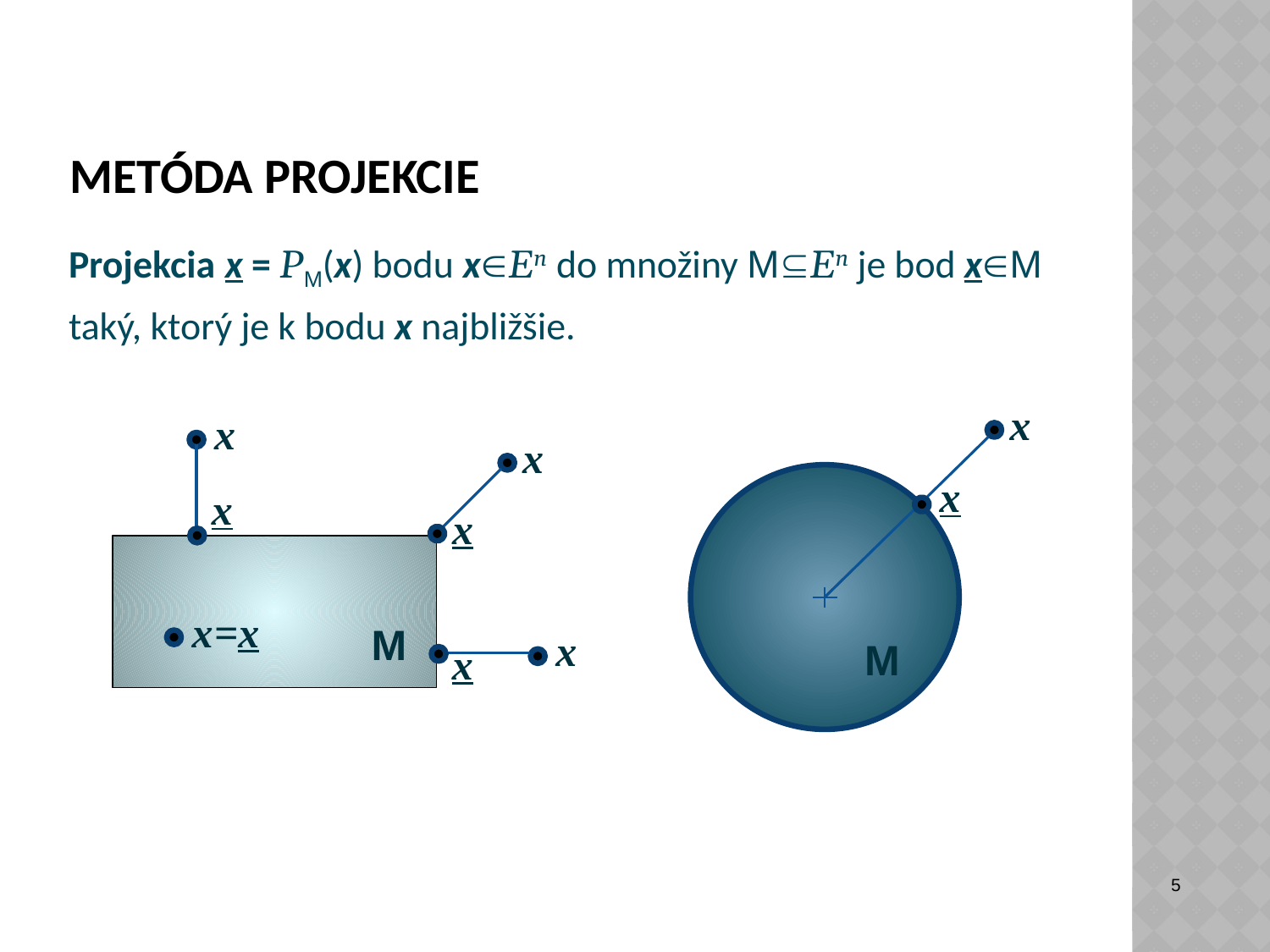

# metóda projekcie
Projekcia x = PM(x) bodu x∈En do množiny M⊆En je bod x∈M taký, ktorý je k bodu x najbližšie.
x

x

x

x

x

x

M

M
=x
x

x

x

5